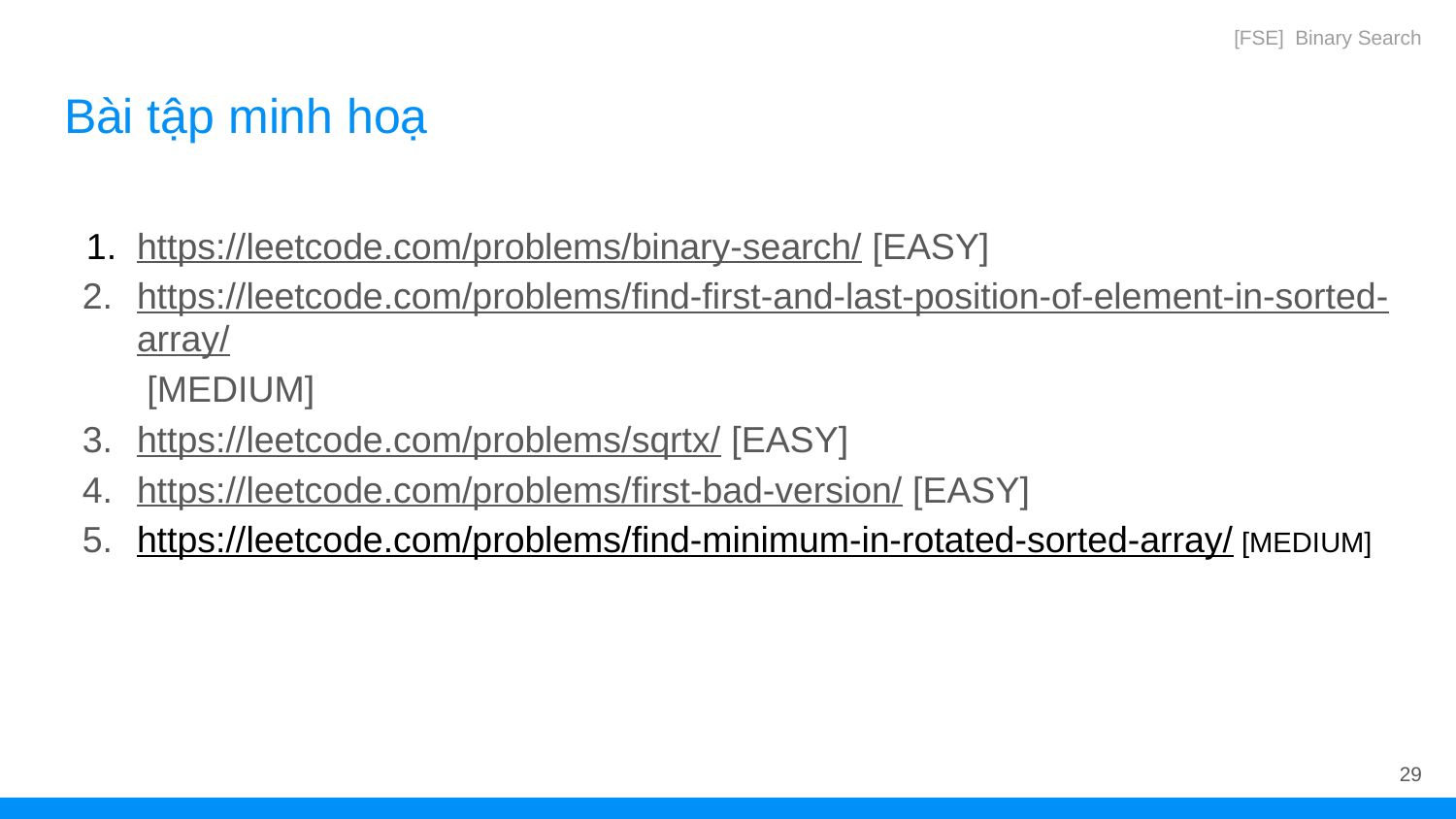

[FSE]  Binary Search

# Bài tập minh hoạ
https://leetcode.com/problems/binary-search/ [EASY]
https://leetcode.com/problems/find-first-and-last-position-of-element-in-sorted-array/ [MEDIUM]
https://leetcode.com/problems/sqrtx/ [EASY]
https://leetcode.com/problems/first-bad-version/ [EASY]
https://leetcode.com/problems/find-minimum-in-rotated-sorted-array/ [MEDIUM]

29